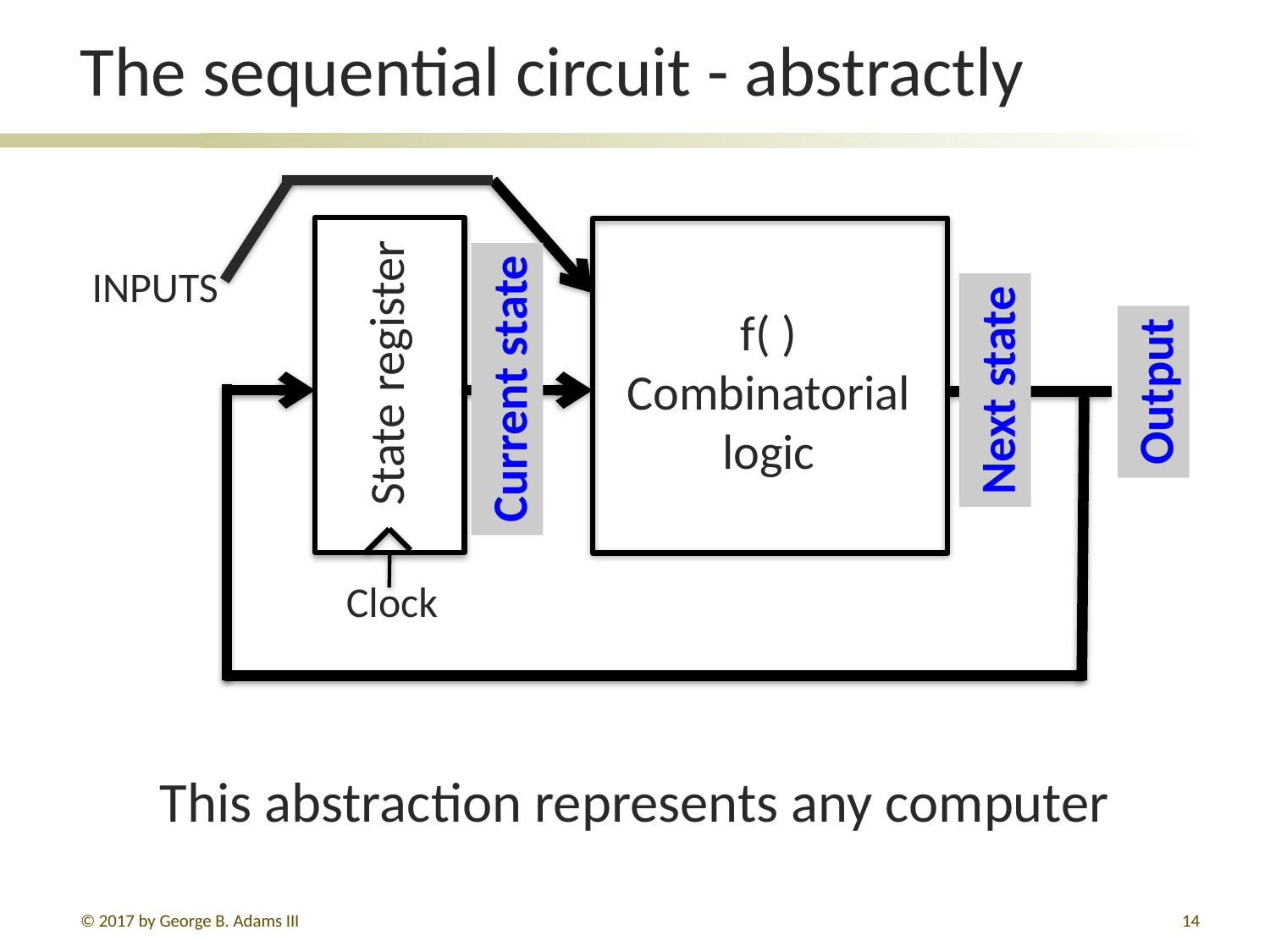

# The sequential circuit - abstractly

f( )
Combinatorial logic
State register
Clock

INPUTS
Current state
Next state
Output
This abstraction represents any computer
© 2017 by George B. Adams III
14